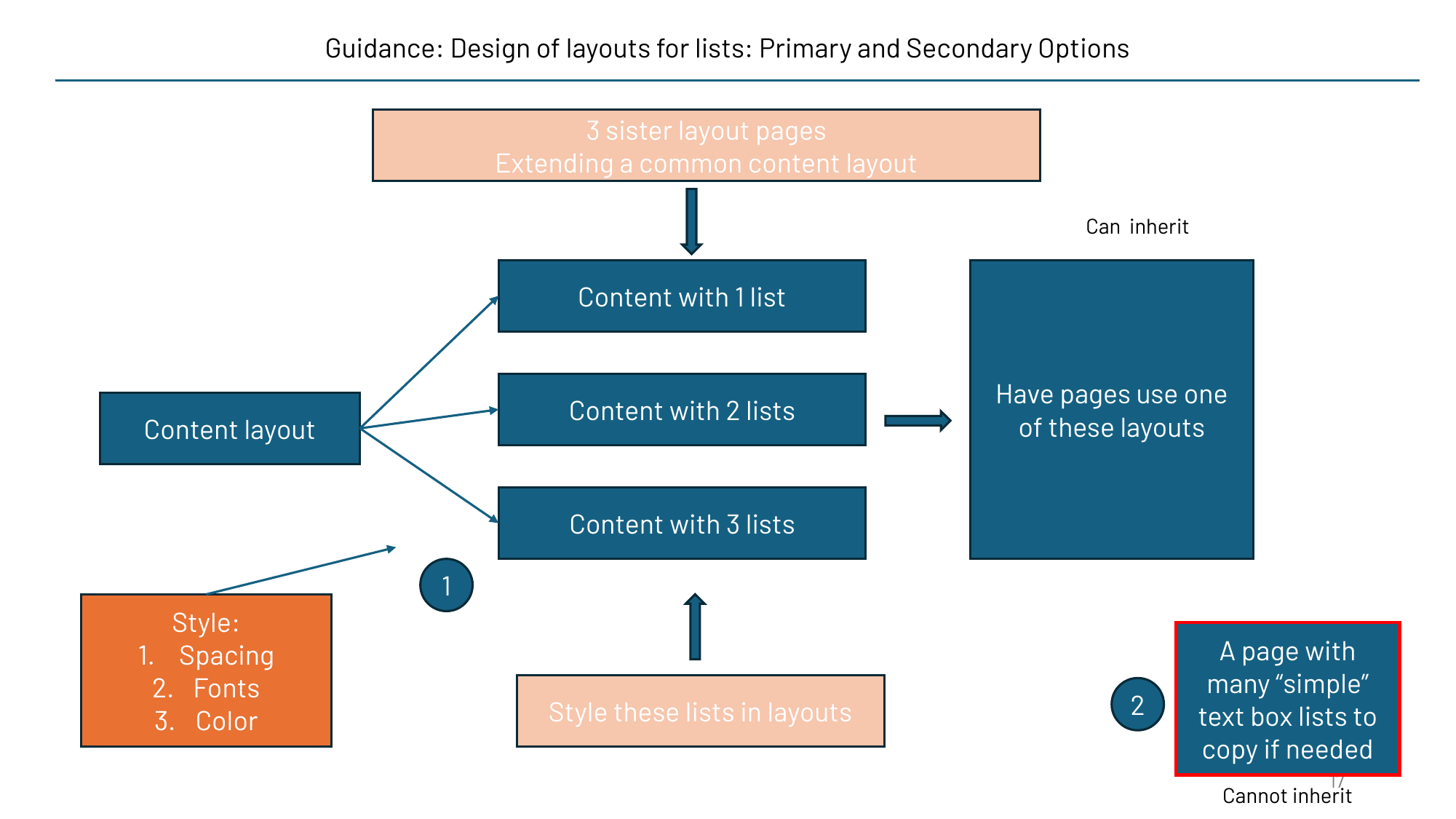

# Guidance: Design of layouts for lists: Primary and Secondary Options
3 sister layout pages
Extending a common content layout
Can  inherit

Content with 1 list
Have pages use one of these layouts
Content with 2 lists
Content layout

Content with 3 lists
1
Style:
Spacing
Fonts
Color

A page with many “simple” text box lists to copy if needed
Style these lists in layouts
2
17
Cannot inherit